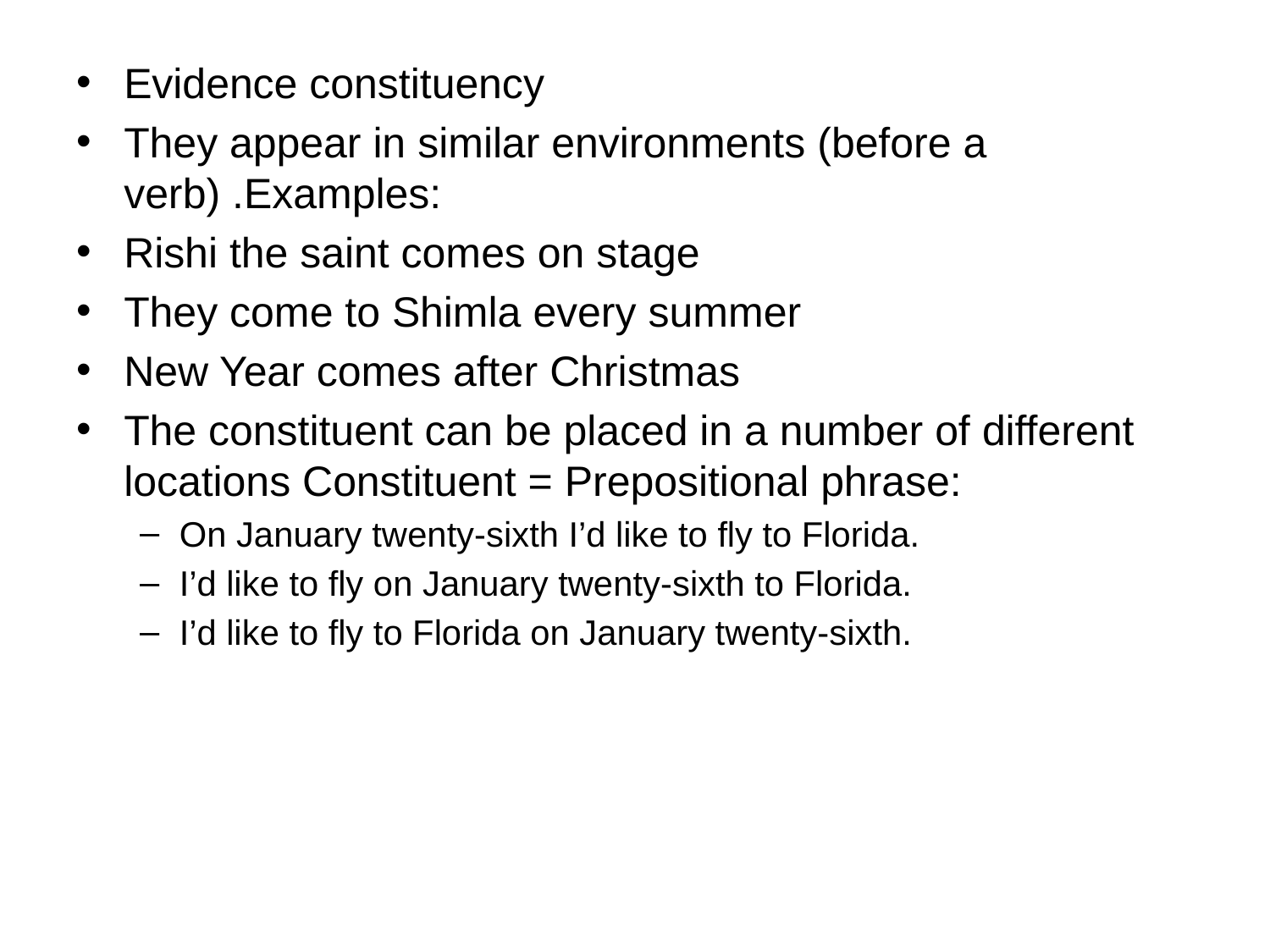

Evidence constituency
They appear in similar environments (before a verb) .Examples:
Rishi the saint comes on stage
They come to Shimla every summer
New Year comes after Christmas
The constituent can be placed in a number of different locations Constituent = Prepositional phrase:
On January twenty-sixth I’d like to fly to Florida.
I’d like to fly on January twenty-sixth to Florida.
I’d like to fly to Florida on January twenty-sixth.